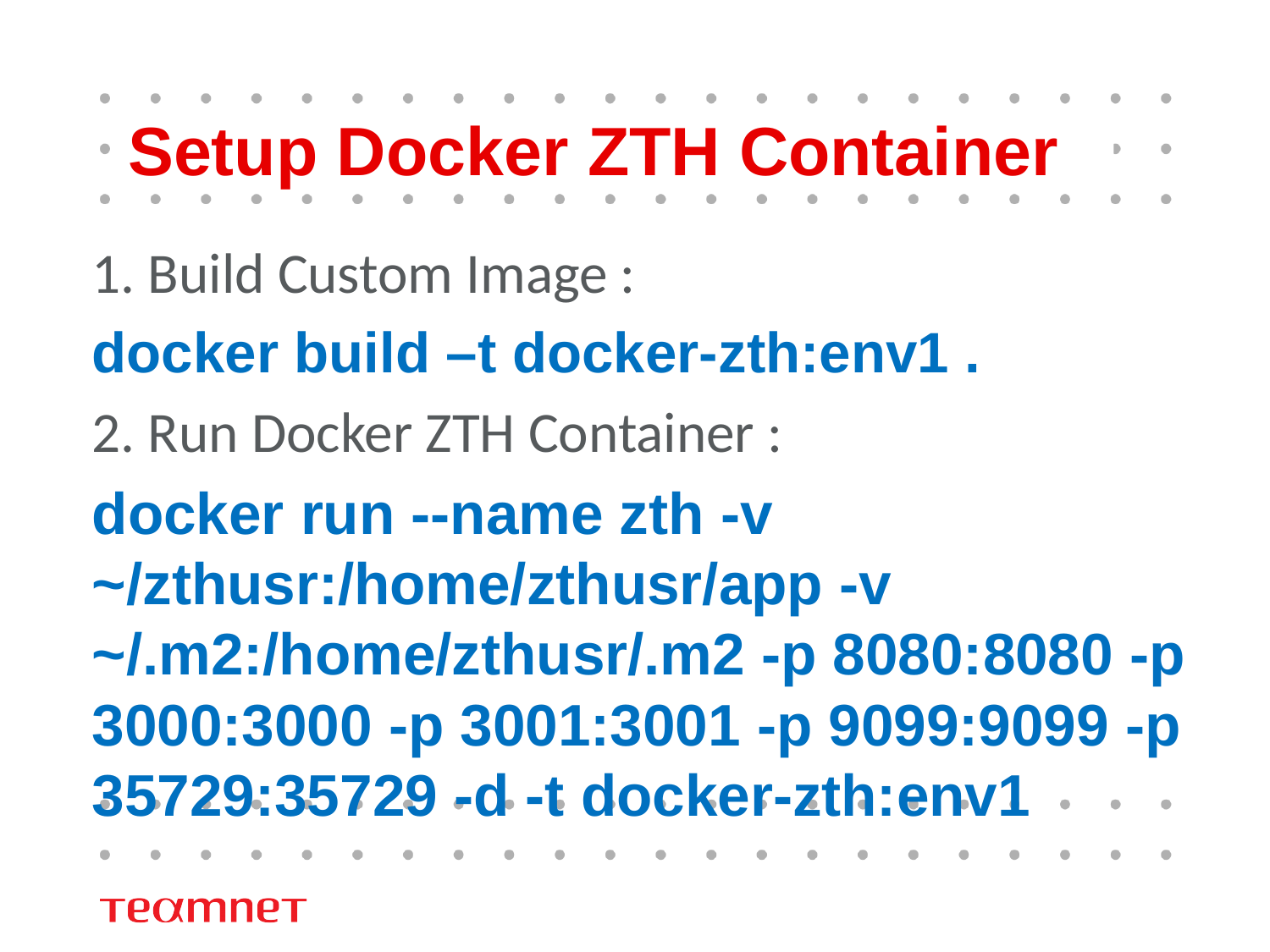

# Setup Docker ZTH Container
1. Build Custom Image :
docker build –t docker-zth:env1 .
2. Run Docker ZTH Container :
docker run --name zth -v ~/zthusr:/home/zthusr/app -v ~/.m2:/home/zthusr/.m2 -p 8080:8080 -p 3000:3000 -p 3001:3001 -p 9099:9099 -p 35729:35729 -d -t docker-zth:env1